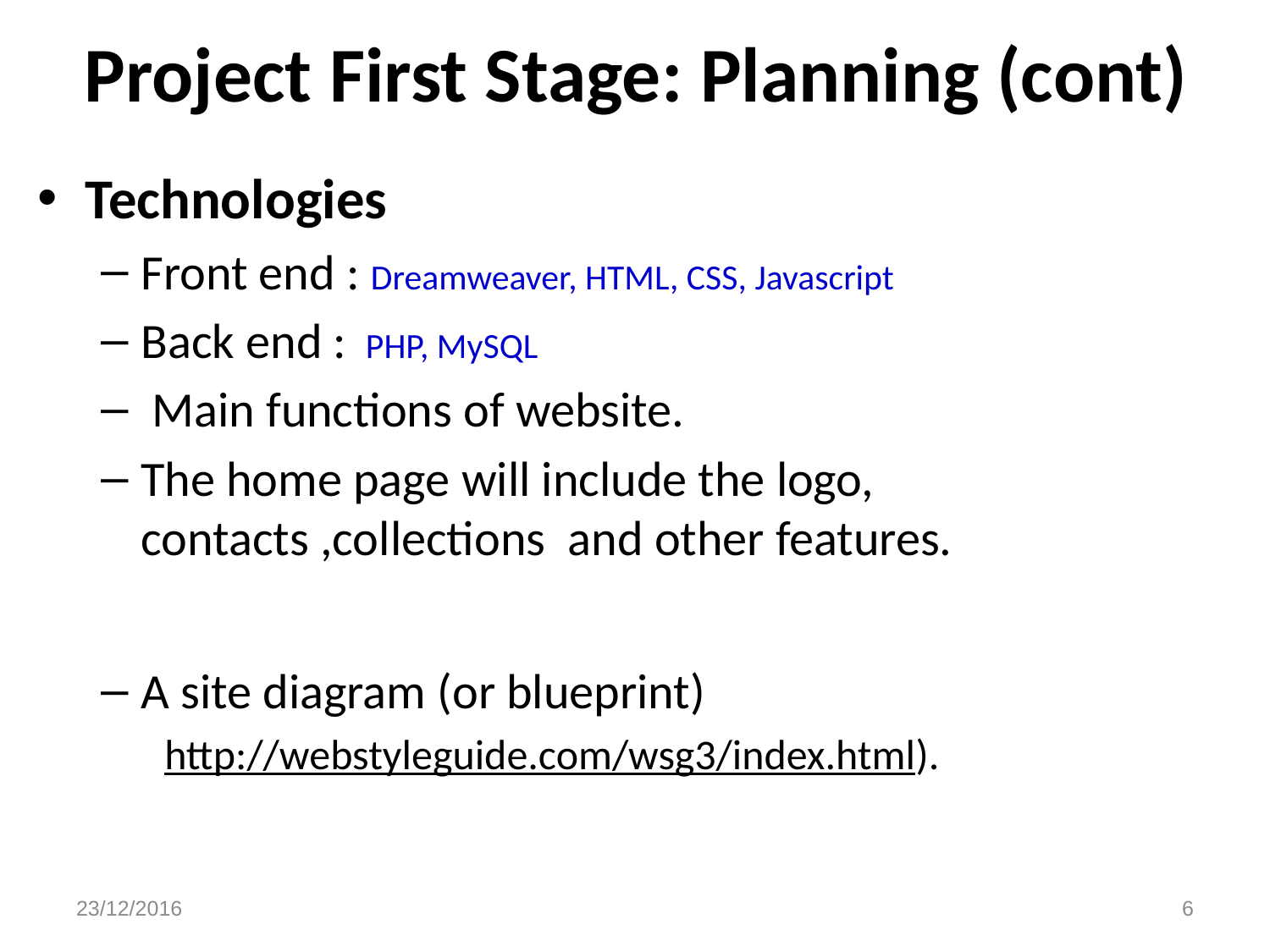

# Project First Stage: Planning (cont)
Technologies
Front end : Dreamweaver, HTML, CSS, Javascript
Back end :  PHP, MySQL
 Main functions of website.
The home page will include the logo, contacts ,collections  and other features.

A site diagram (or blueprint)
http://webstyleguide.com/wsg3/index.html).

23/12/2016
6